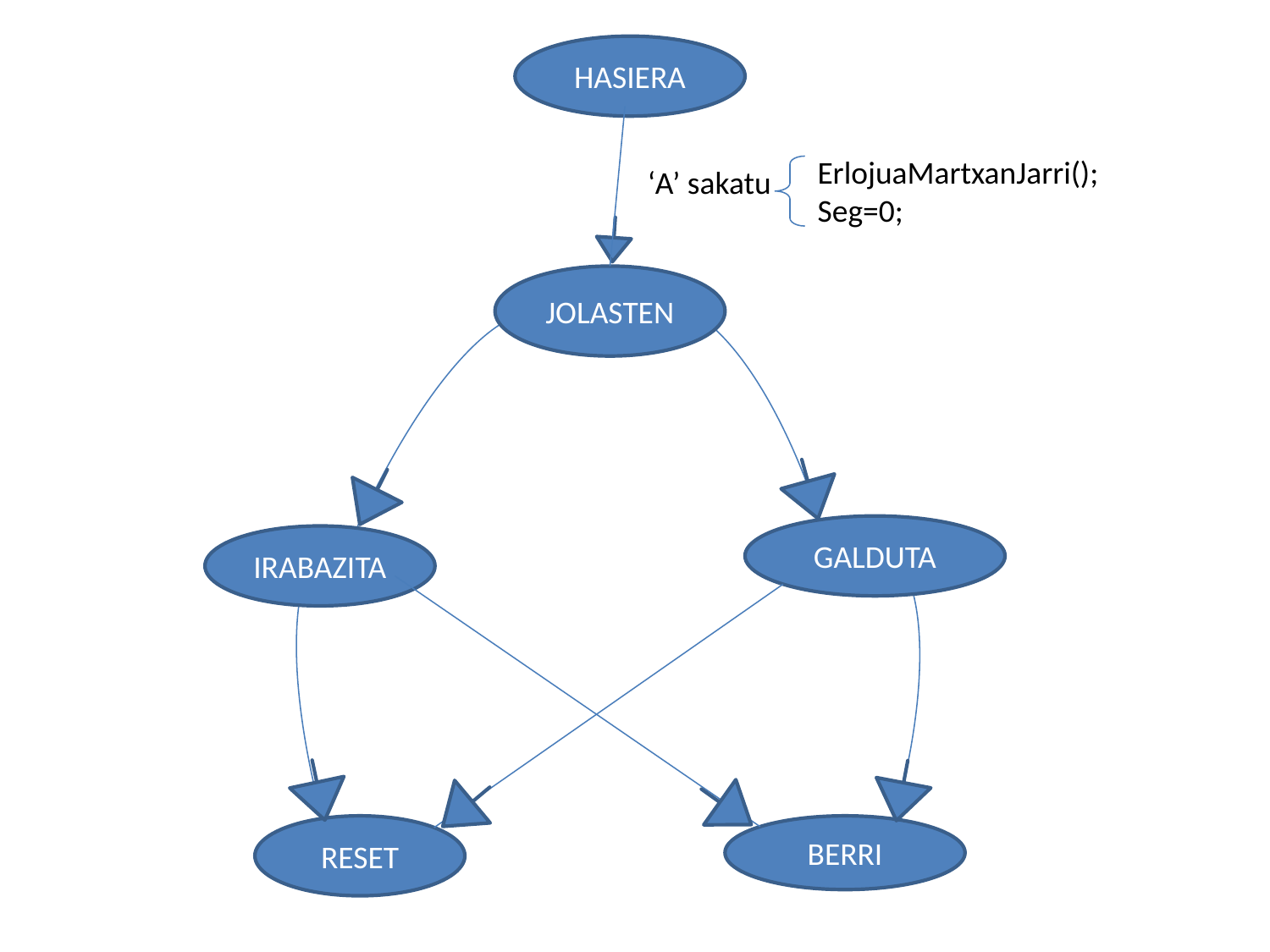

HASIERA
ErlojuaMartxanJarri();
Seg=0;
‘A’ sakatu

JOLASTEN

GALDUTA
IRABAZITA

RESET
BERRI